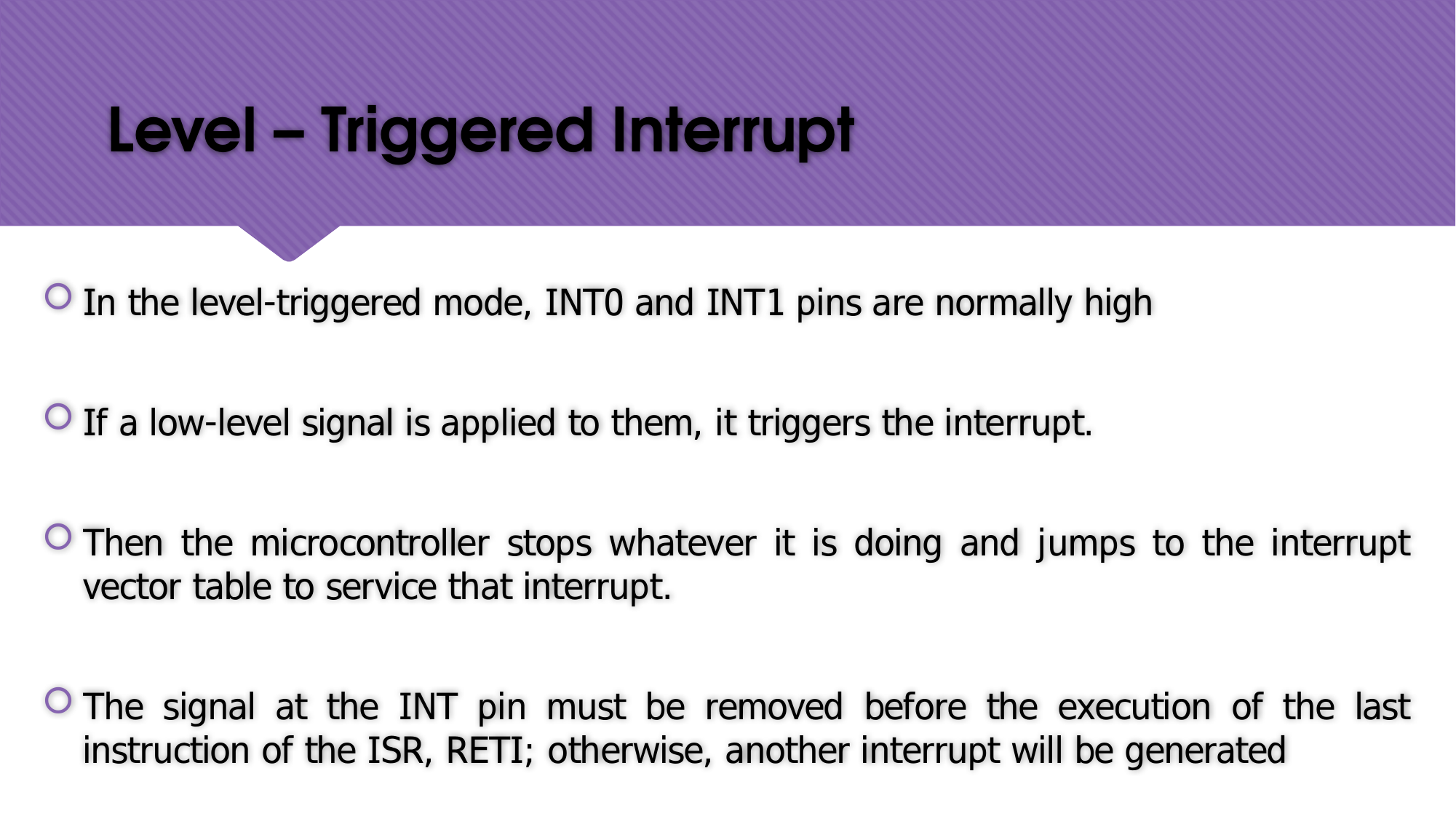

# Level – Triggered Interrupt
In the level-triggered mode, INT0 and INT1 pins are normally high

If a low-level signal is applied to them, it triggers the interrupt.

Then the microcontroller stops whatever it is doing and jumps to the interrupt vector table to service that interrupt.

The signal at the INT pin must be removed before the execution of the last instruction of the ISR, RETI; otherwise, another interrupt will be generated